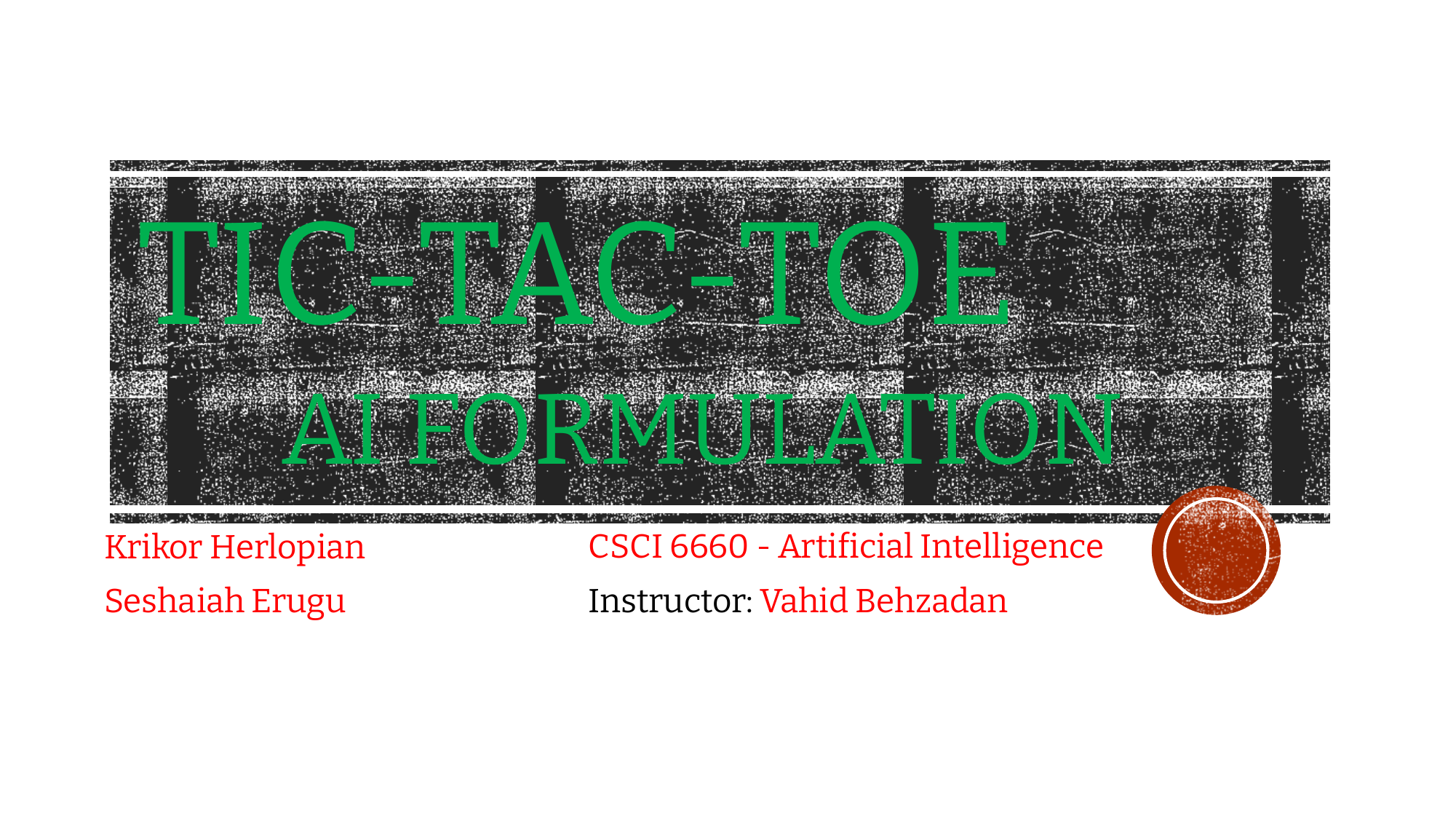

# Tic-TAC-TOE AI FORMULATION
Krikor Herlopian
Seshaiah Erugu
CSCI 6660 - Artificial Intelligence
Instructor: Vahid Behzadan